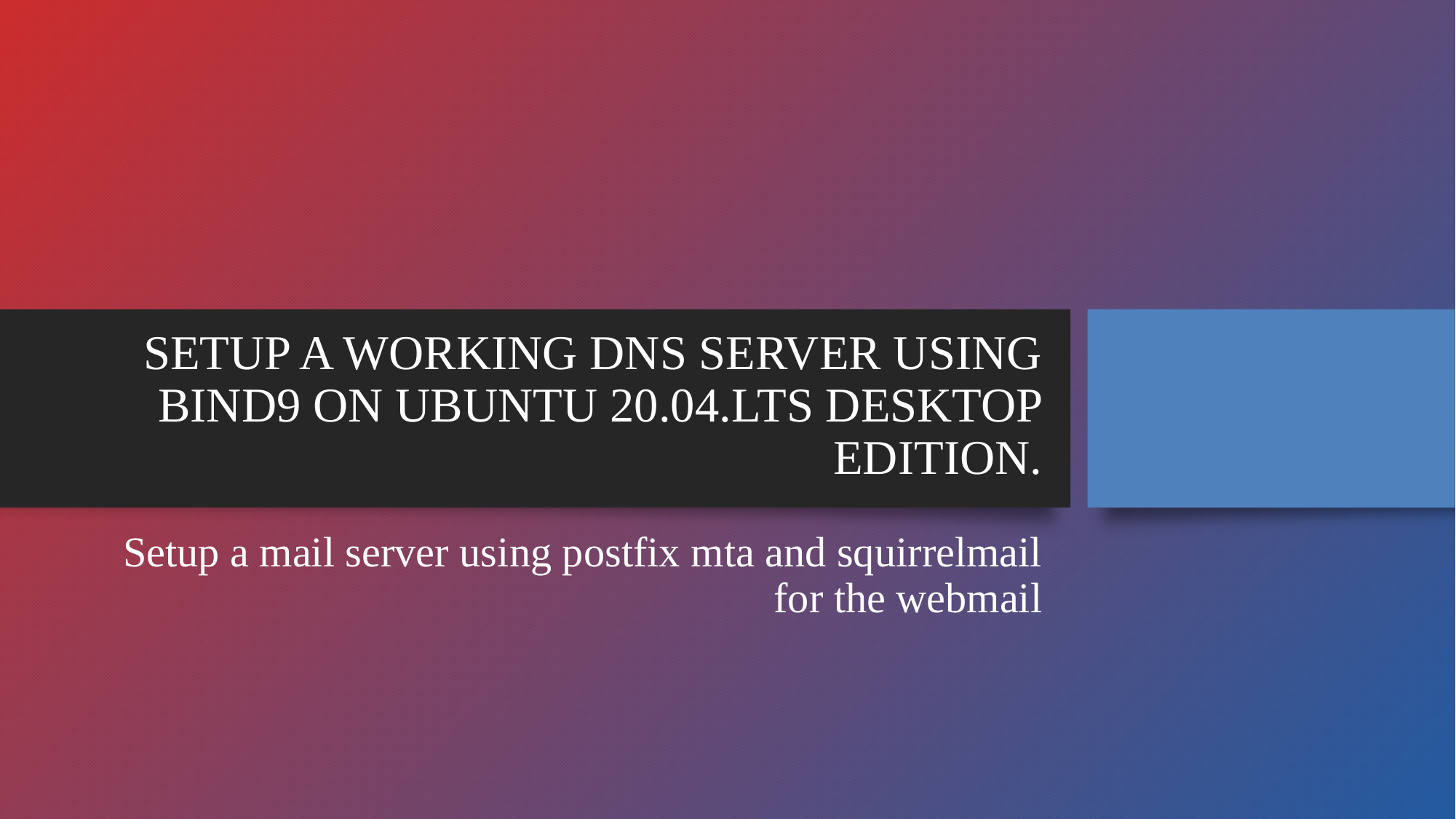

# SETUP A WORKING DNS SERVER USING BIND9 ON UBUNTU 20.04.LTS DESKTOP EDITION.
 Setup a mail server using postfix mta and squirrelmail for the webmail